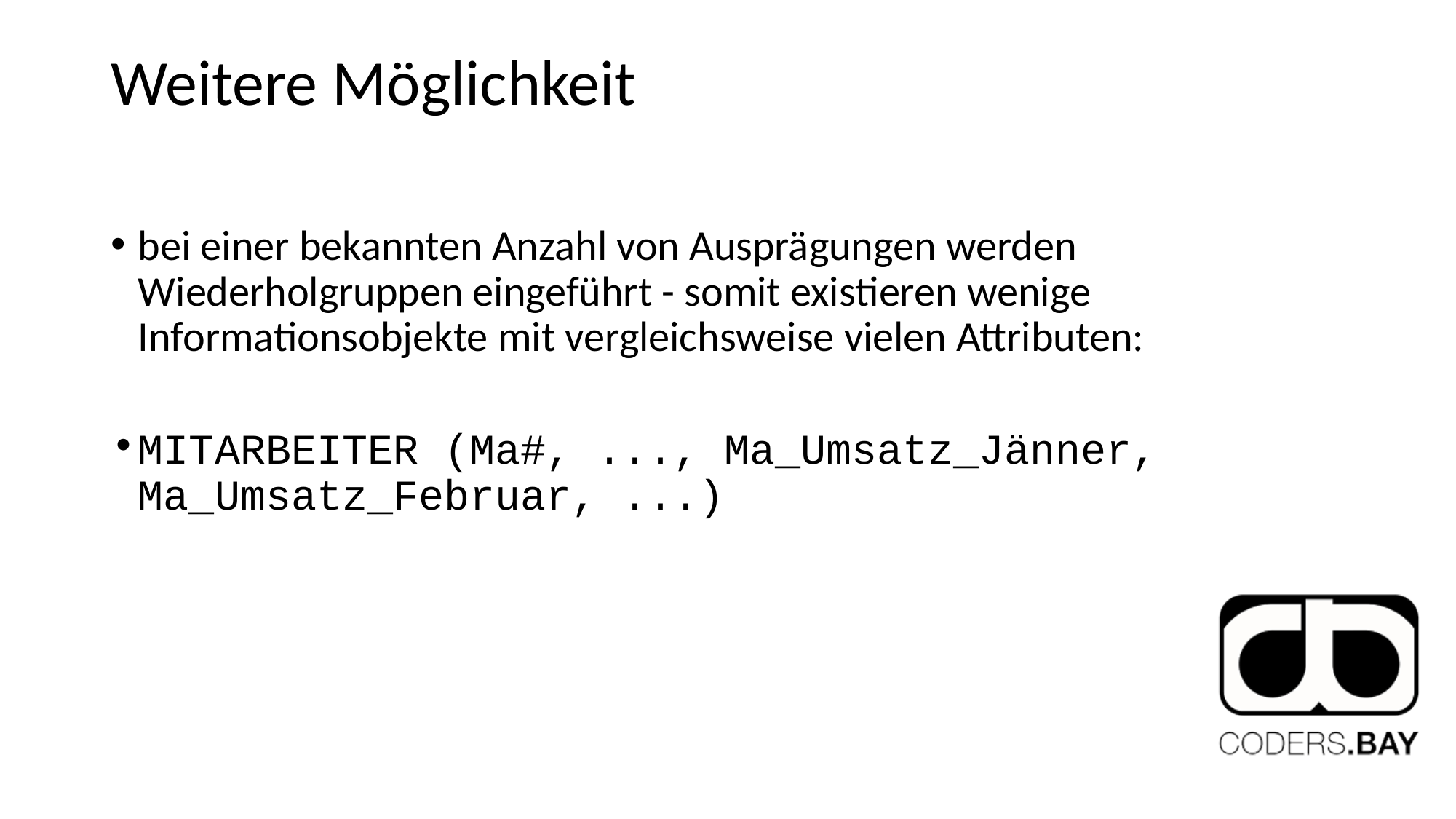

# Weitere Möglichkeit
bei einer bekannten Anzahl von Ausprägungen werden Wiederholgruppen eingeführt - somit existieren wenige Informationsobjekte mit vergleichsweise vielen Attributen:

MITARBEITER (Ma#, ..., Ma_Umsatz_Jänner, Ma_Umsatz_Februar, ...)